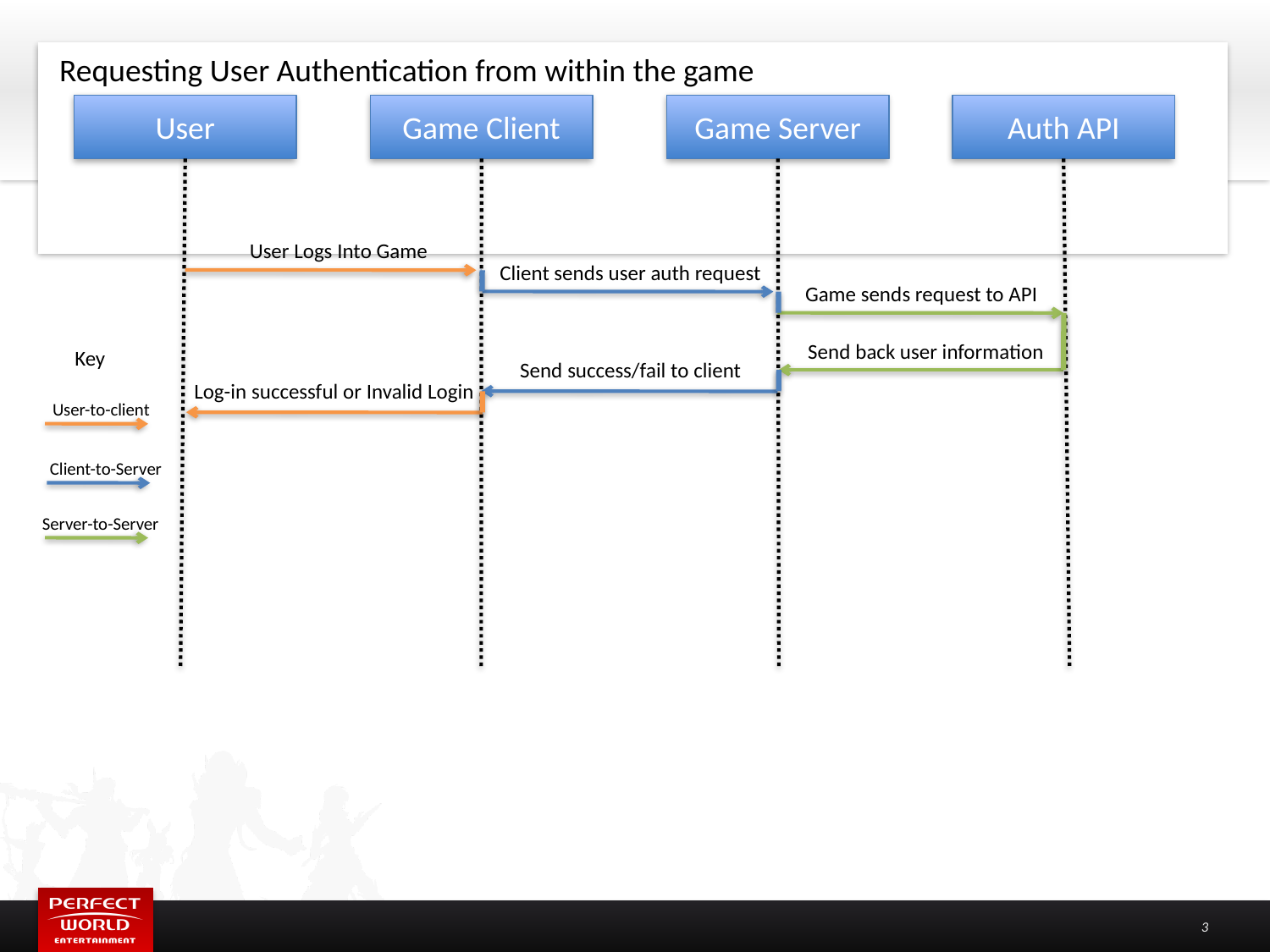

Requesting User Authentication from within the game
User
Game Client
Game Server
Auth API
User Logs Into Game
Client sends user auth request
Game sends request to API
Send back user information
Key
Send success/fail to client
Log-in successful or Invalid Login
User-to-client
Client-to-Server
Server-to-Server